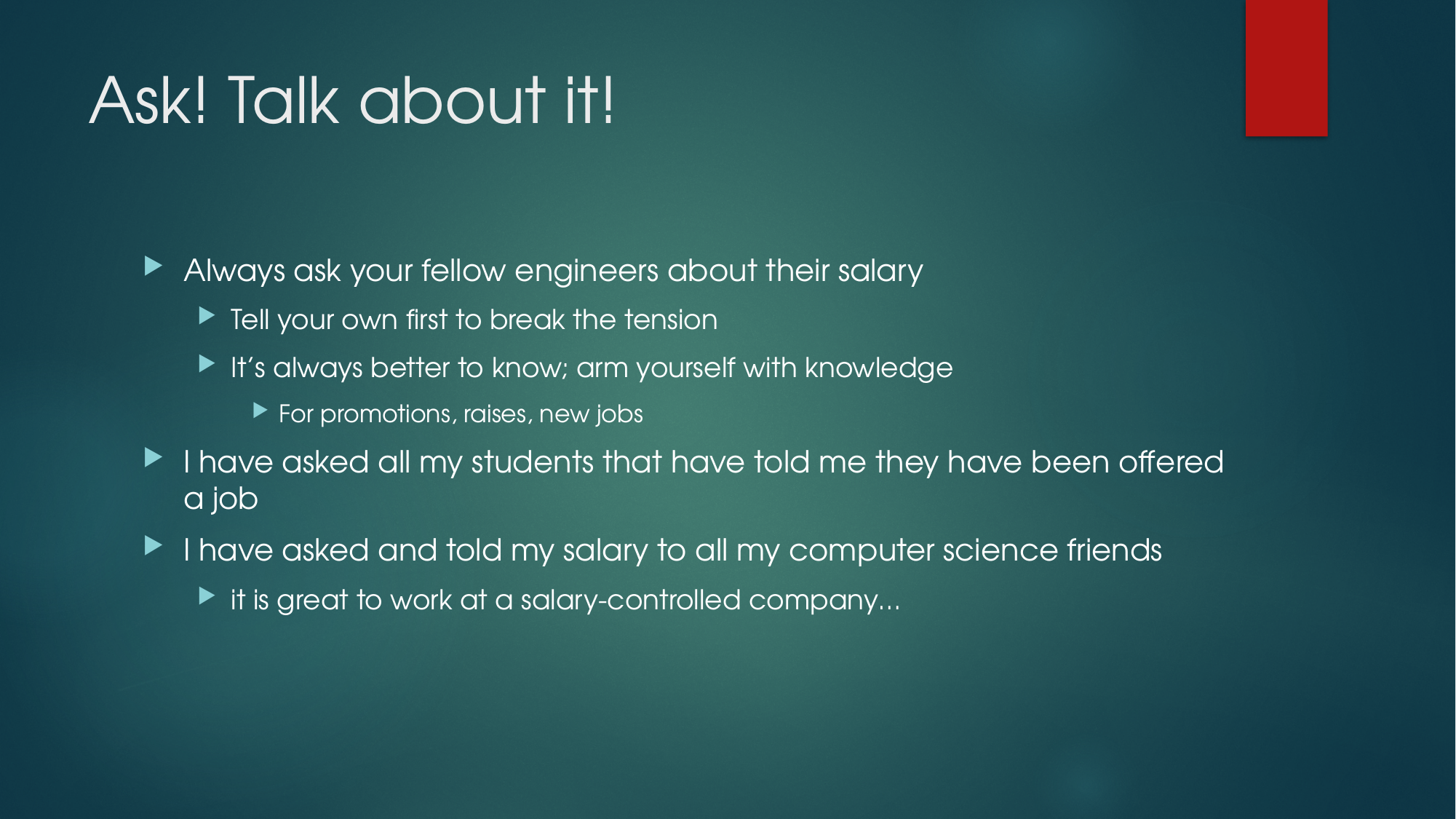

# Ask! Talk about it!
Always ask your fellow engineers about their salary
Tell your own first to break the tension
It’s always better to know; arm yourself with knowledge
For promotions, raises, new jobs
I have asked all my students that have told me they have been offered a job
I have asked and told my salary to all my computer science friends
it is great to work at a salary-controlled company…